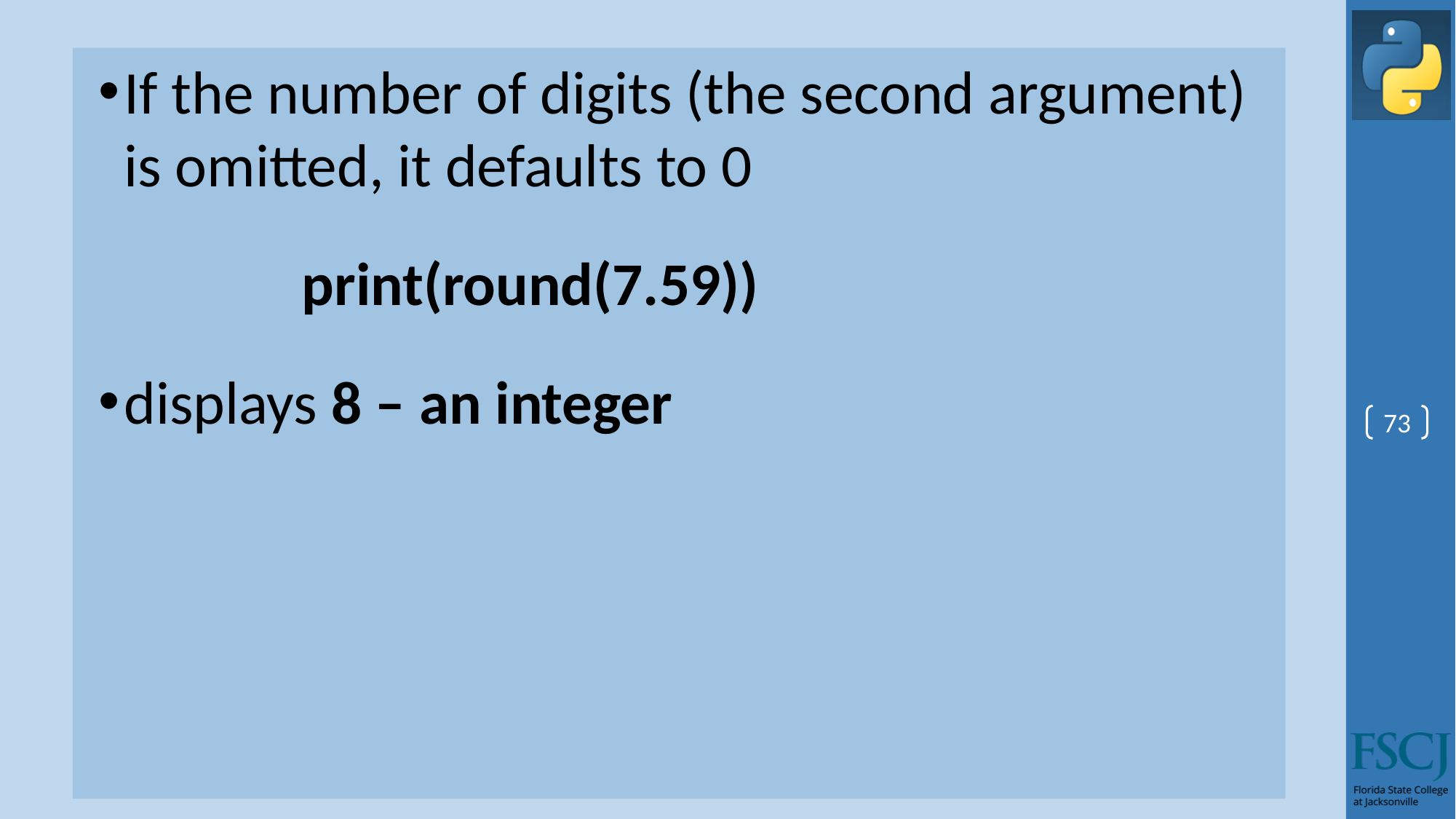

If the number of digits (the second argument) is omitted, it defaults to 0

print(round(7.59))

displays 8 – an integer
73